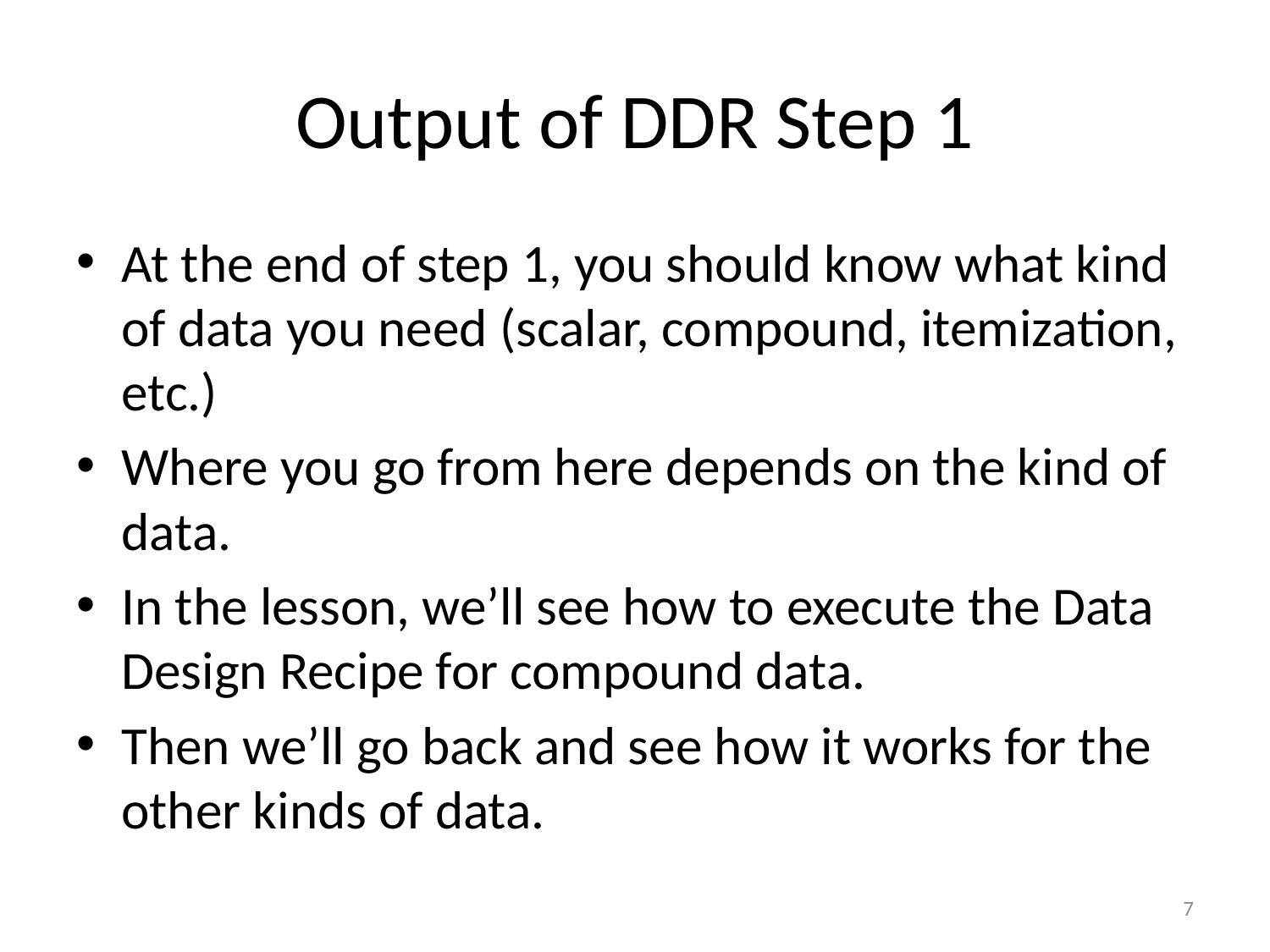

# Output of DDR Step 1
At the end of step 1, you should know what kind of data you need (scalar, compound, itemization, etc.)
Where you go from here depends on the kind of data.
In the lesson, we’ll see how to execute the Data Design Recipe for compound data.
Then we’ll go back and see how it works for the other kinds of data.

7